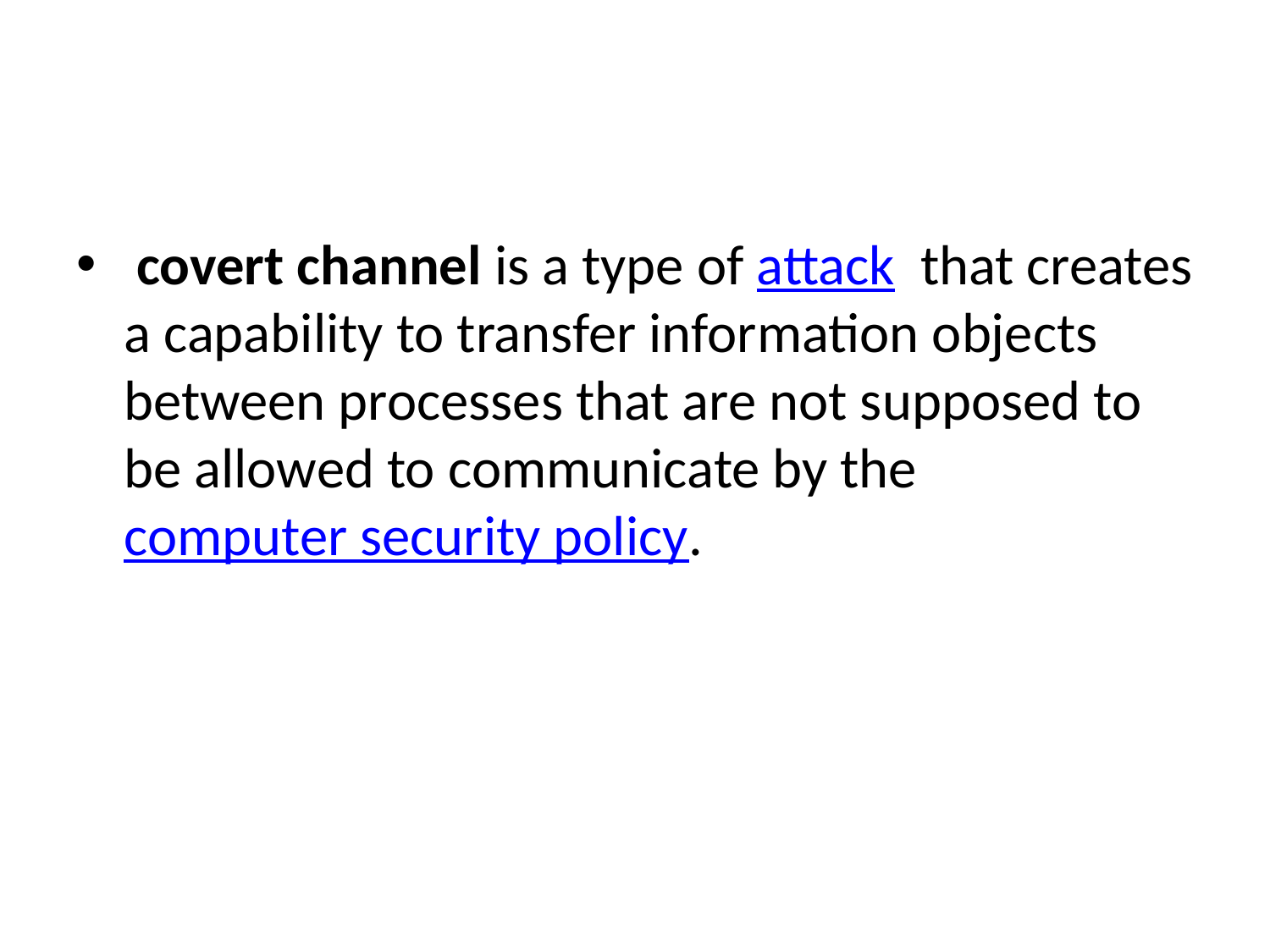

#
 covert channel is a type of attack  that creates a capability to transfer information objects between processes that are not supposed to be allowed to communicate by the computer security policy.